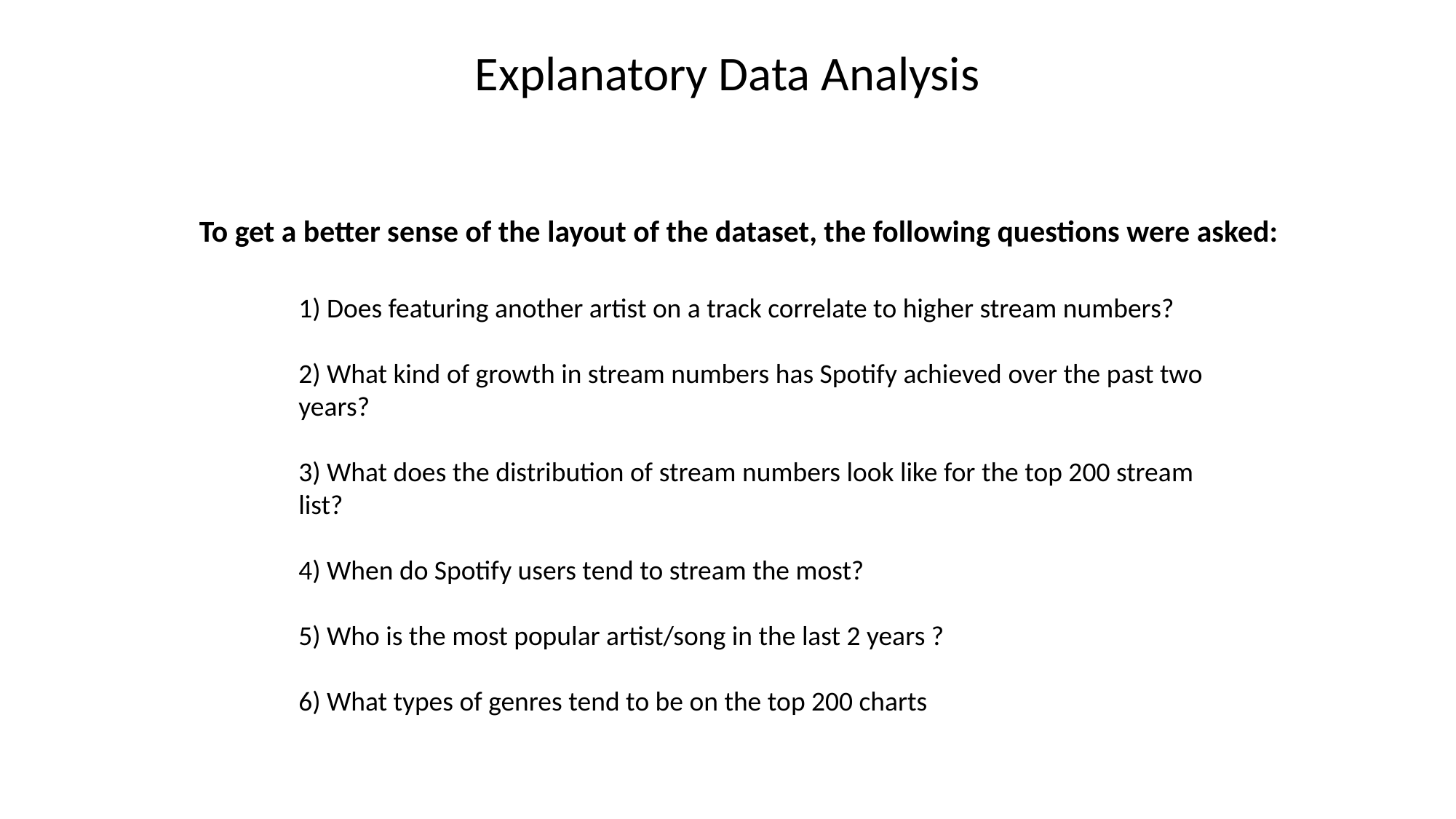

Explanatory Data Analysis
To get a better sense of the layout of the dataset, the following questions were asked:
1) Does featuring another artist on a track correlate to higher stream numbers?

2) What kind of growth in stream numbers has Spotify achieved over the past two years?

3) What does the distribution of stream numbers look like for the top 200 stream list?

4) When do Spotify users tend to stream the most?

5) Who is the most popular artist/song in the last 2 years ?

6) What types of genres tend to be on the top 200 charts